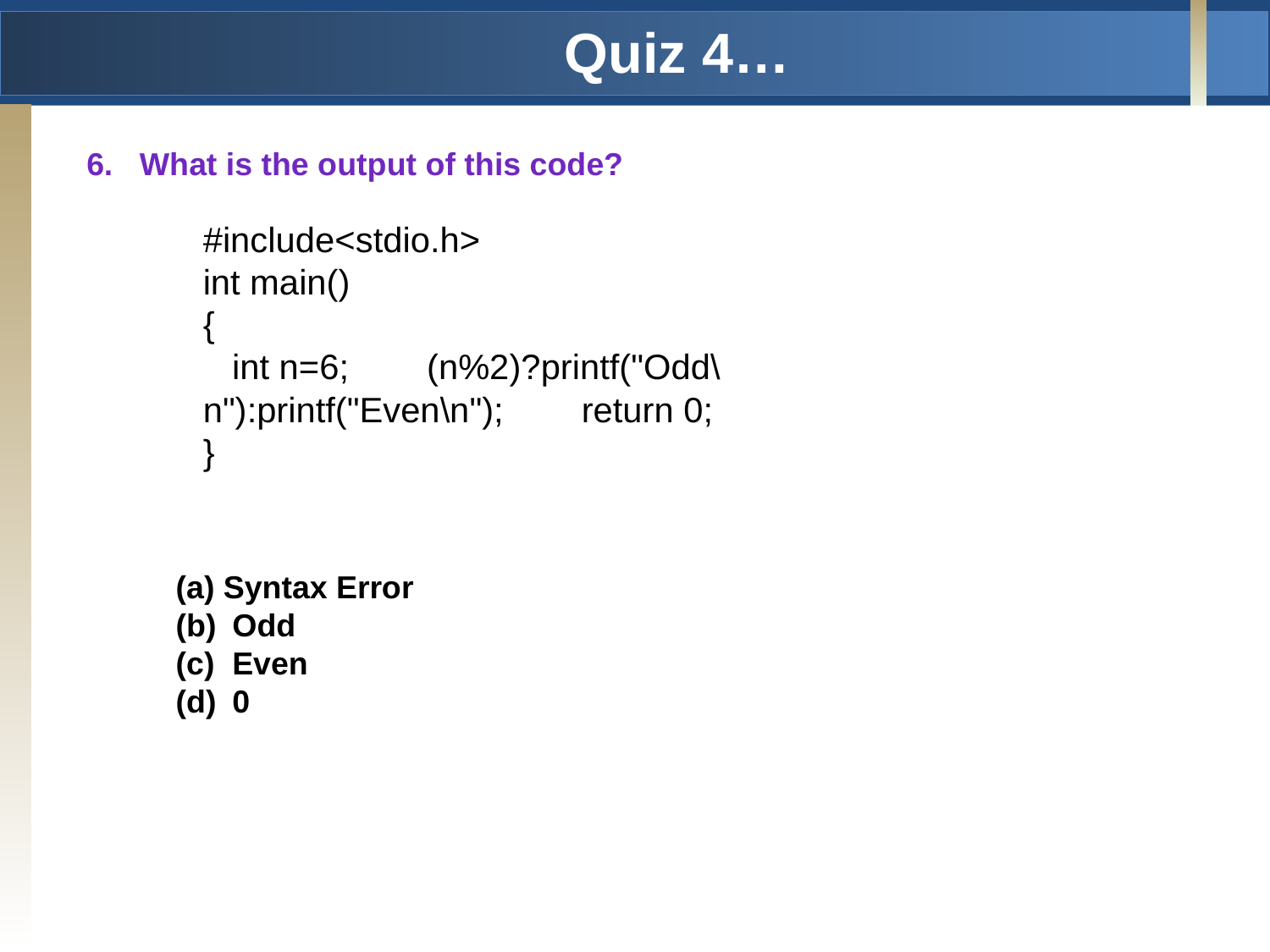

# Quiz 4…
6.   What is the output of this code?
#include<stdio.h>
int main()
{
   int n=6;        (n%2)?printf("Odd\n"):printf("Even\n");        return 0;
}
Syntax Error
 Odd
 Even
 0